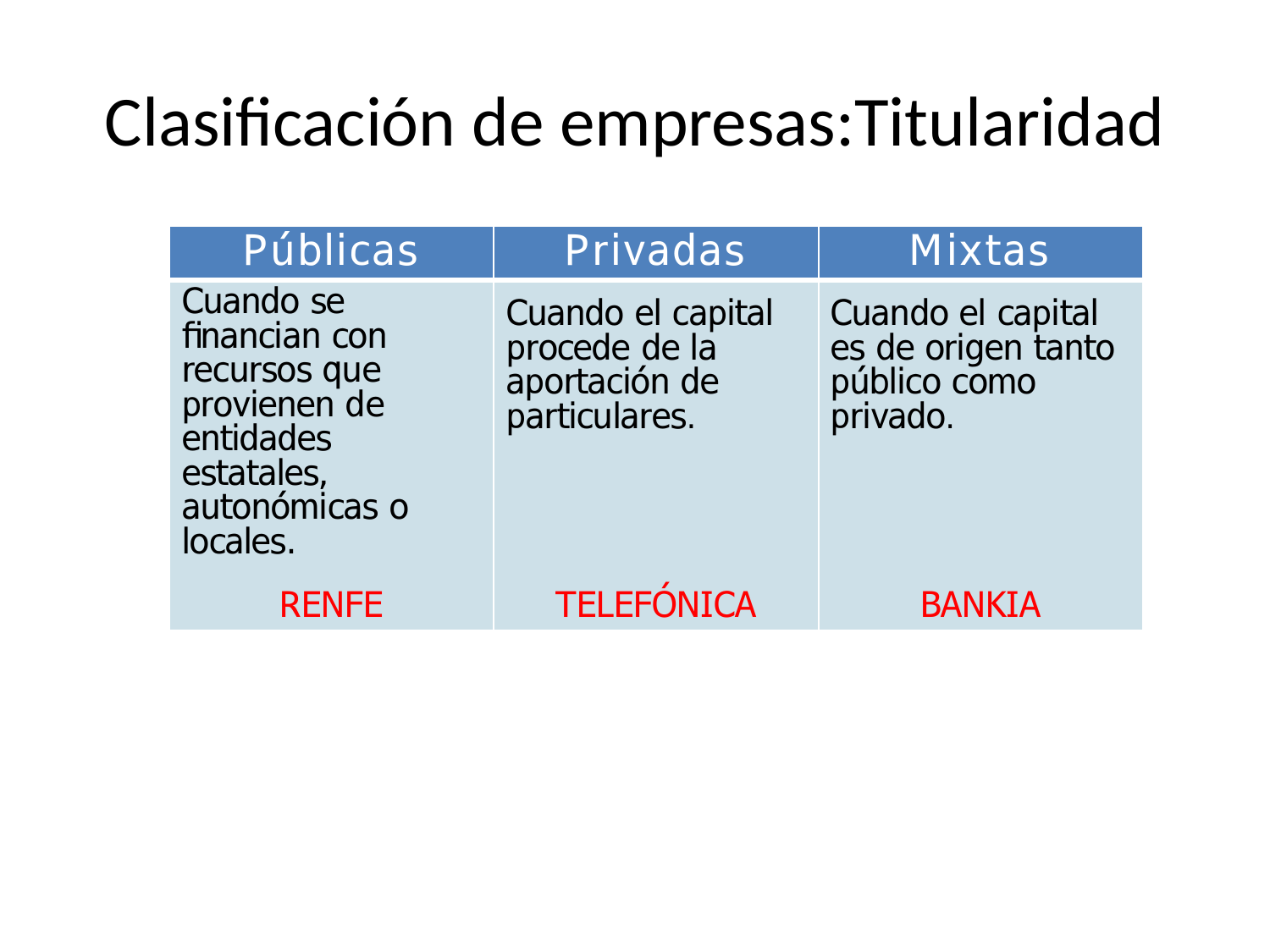

# Clasificación de empresas:Titularidad
| Públicas | Privadas | Mixtas |
| --- | --- | --- |
| Cuando se financian con recursos que provienen de entidades estatales, autonómicas o locales. RENFE | Cuando el capital procede de la aportación de particulares. TELEFÓNICA | Cuando el capital es de origen tanto público como privado. BANKIA |